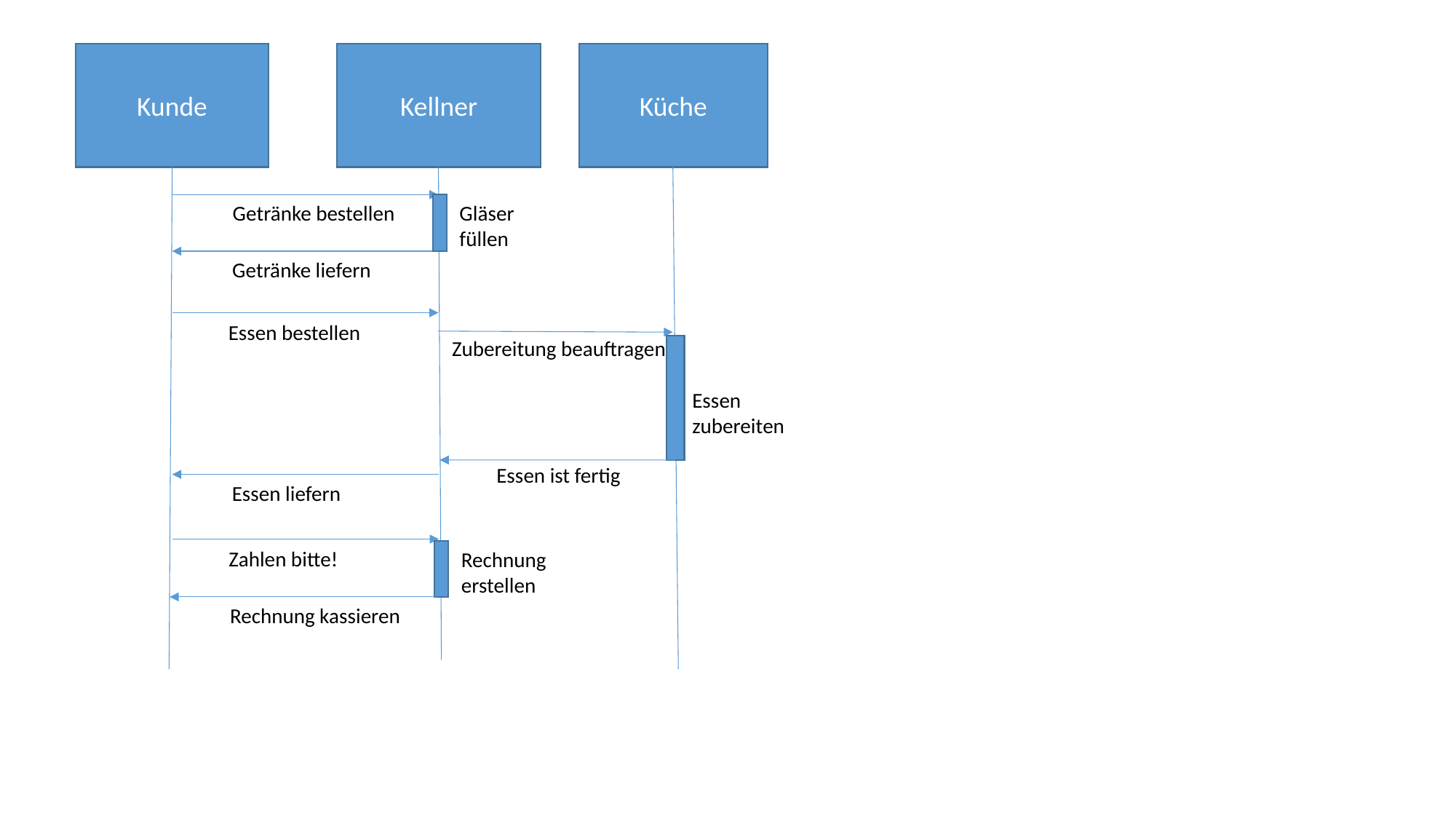

Kunde
Kellner
Küche
Getränke bestellen

Gläser
füllen
Getränke liefern
Essen bestellen
Zubereitung beauftragen

Essen
zubereiten
Essen ist fertig
Essen liefern
Zahlen bitte!

Rechnung
erstellen
Rechnung kassieren